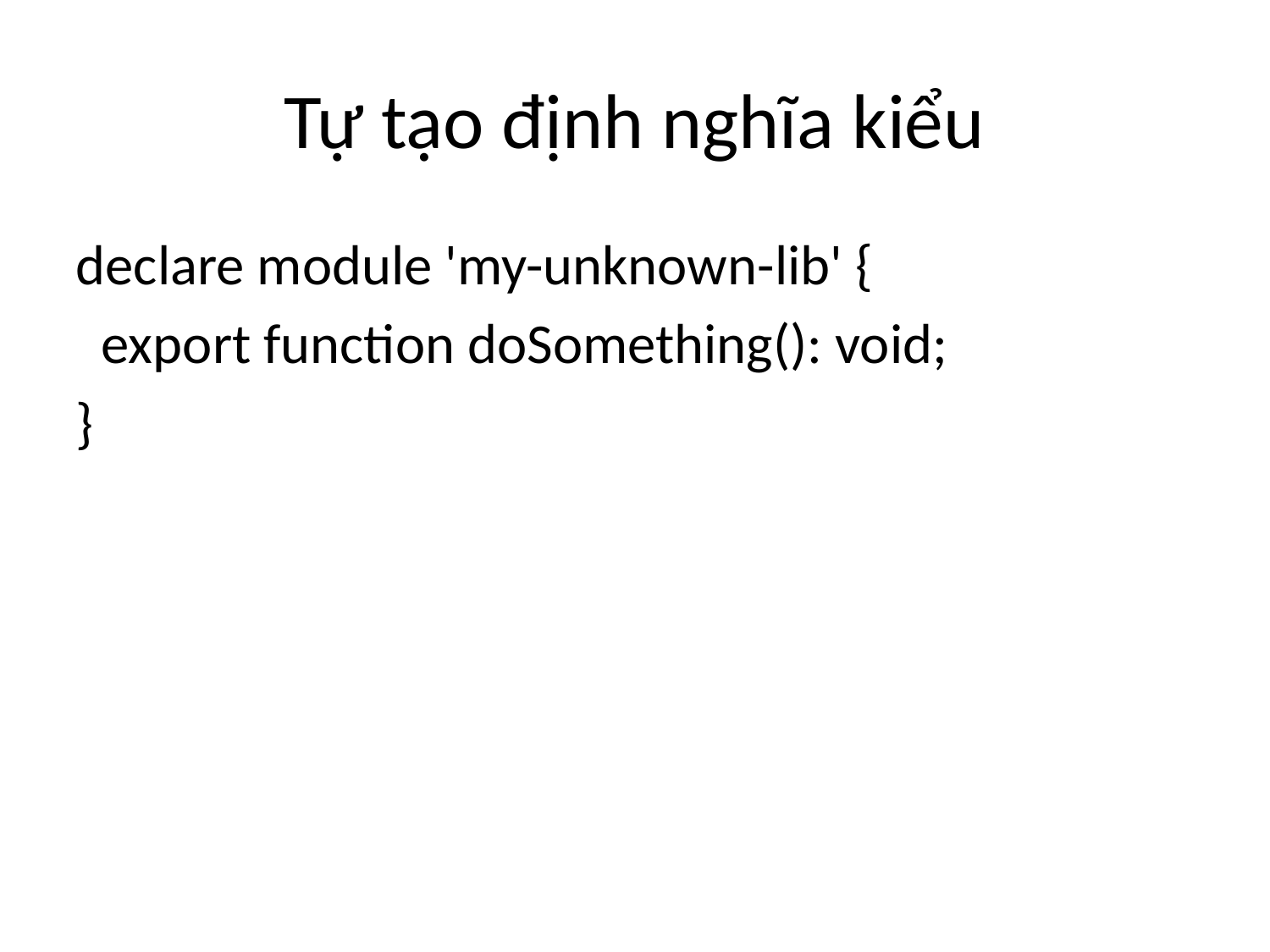

# Tự tạo định nghĩa kiểu
declare module 'my-unknown-lib' {
  export function doSomething(): void;
}